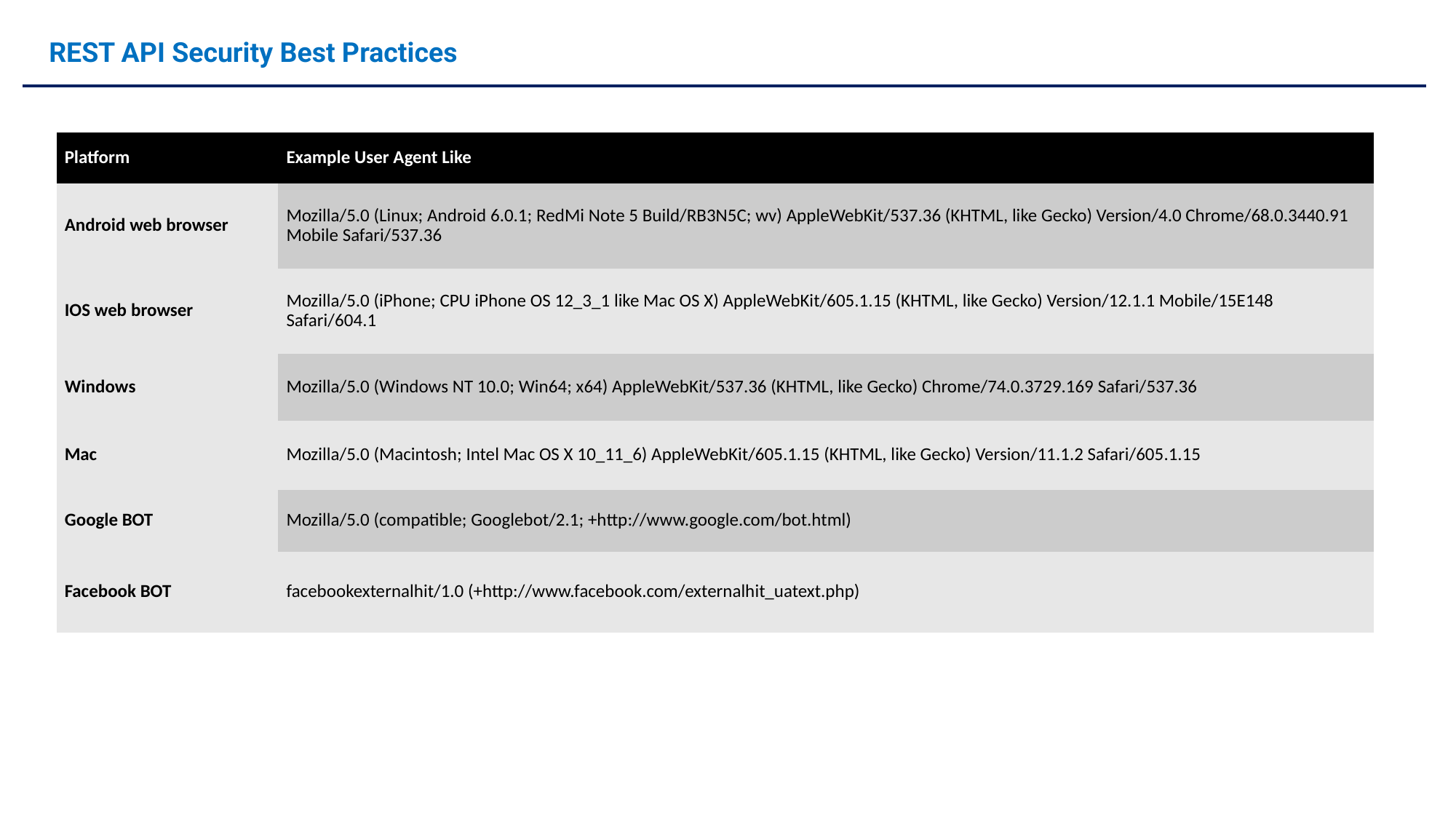

REST API Security Best Practices
| Platform | Example User Agent Like |
| --- | --- |
| Android web browser | Mozilla/5.0 (Linux; Android 6.0.1; RedMi Note 5 Build/RB3N5C; wv) AppleWebKit/537.36 (KHTML, like Gecko) Version/4.0 Chrome/68.0.3440.91 Mobile Safari/537.36 |
| IOS web browser | Mozilla/5.0 (iPhone; CPU iPhone OS 12\_3\_1 like Mac OS X) AppleWebKit/605.1.15 (KHTML, like Gecko) Version/12.1.1 Mobile/15E148 Safari/604.1 |
| Windows | Mozilla/5.0 (Windows NT 10.0; Win64; x64) AppleWebKit/537.36 (KHTML, like Gecko) Chrome/74.0.3729.169 Safari/537.36 |
| Mac | Mozilla/5.0 (Macintosh; Intel Mac OS X 10\_11\_6) AppleWebKit/605.1.15 (KHTML, like Gecko) Version/11.1.2 Safari/605.1.15 |
| Google BOT | Mozilla/5.0 (compatible; Googlebot/2.1; +http://www.google.com/bot.html) |
| Facebook BOT | facebookexternalhit/1.0 (+http://www.facebook.com/externalhit\_uatext.php) |